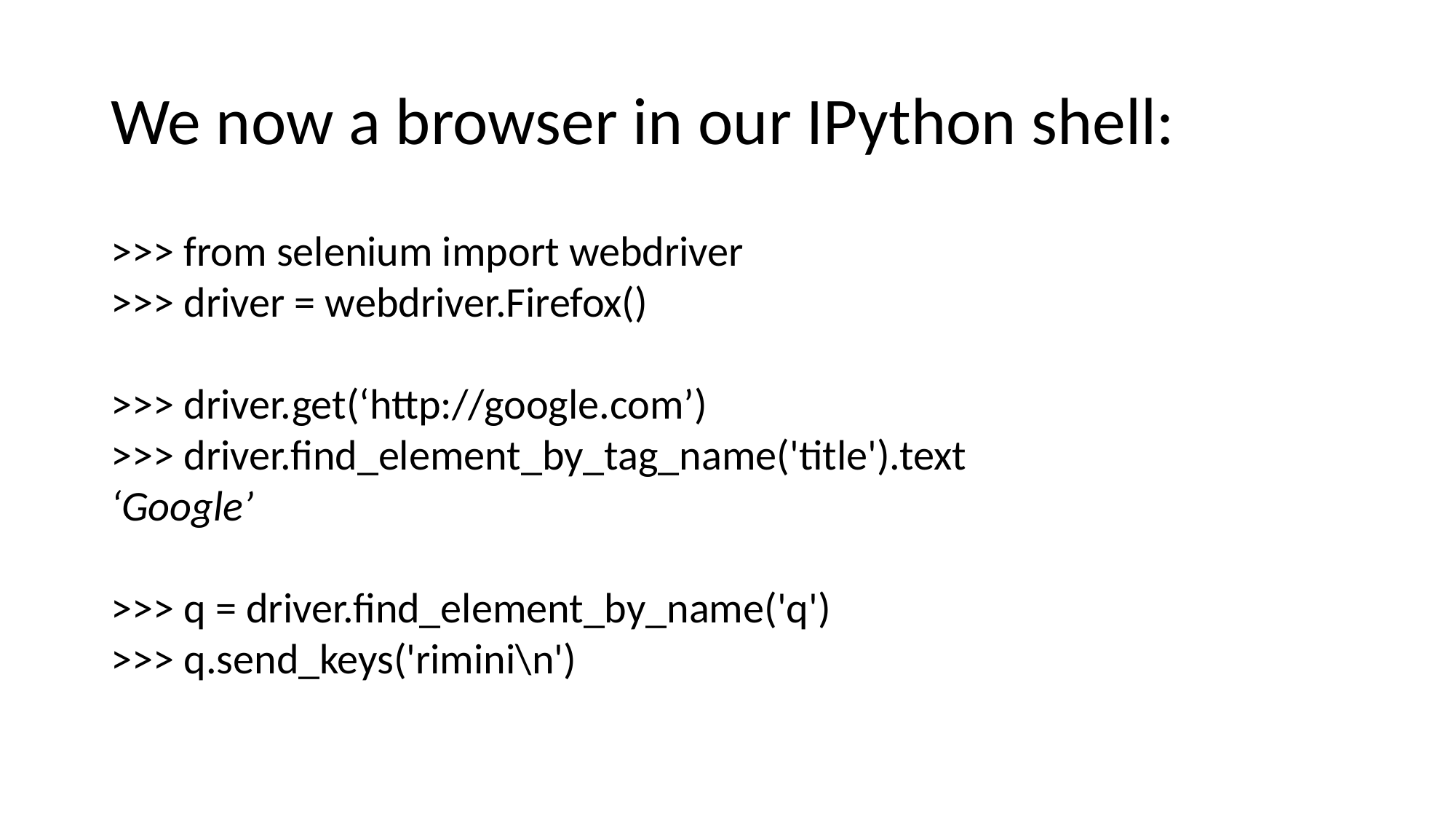

# We now a browser in our IPython shell:
>>> from selenium import webdriver
>>> driver = webdriver.Firefox()

>>> driver.get(‘http://google.com’)
>>> driver.find_element_by_tag_name('title').text
‘Google’

>>> q = driver.find_element_by_name('q')
>>> q.send_keys('rimini\n')